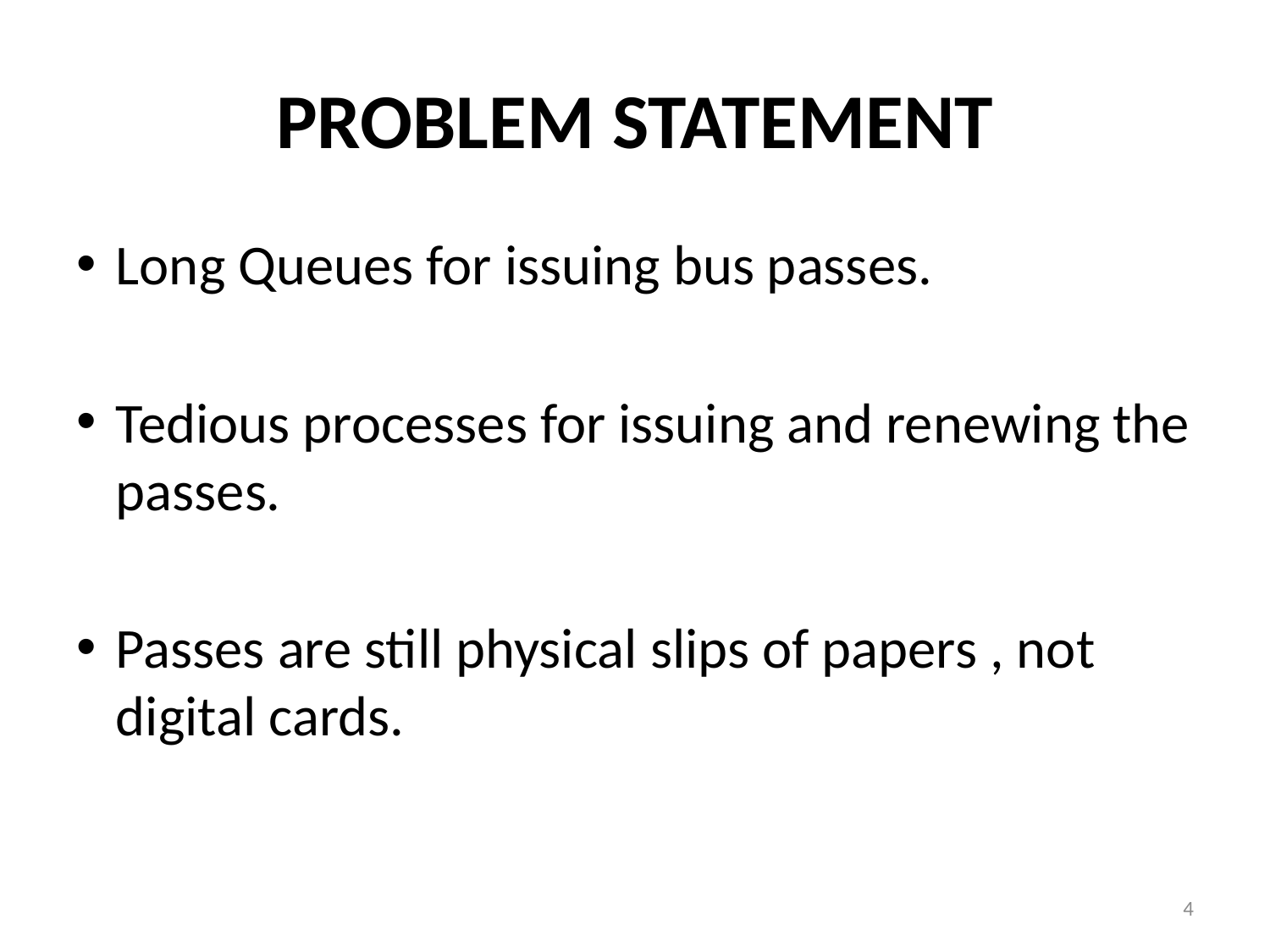

# problem statement
Long Queues for issuing bus passes.

Tedious processes for issuing and renewing the passes.

Passes are still physical slips of papers , not digital cards.

4